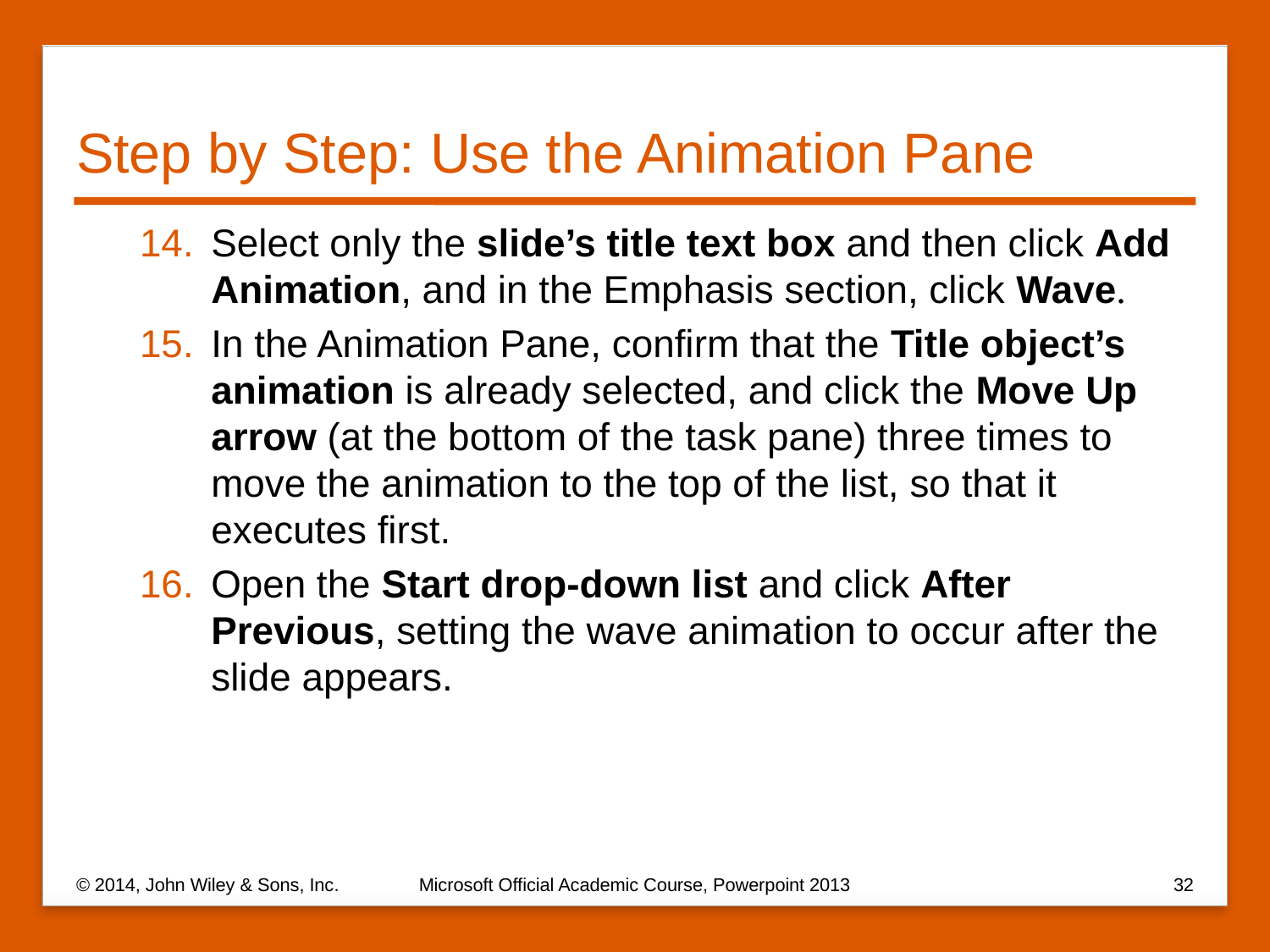

# Step by Step: Use the Animation Pane
Select only the slide’s title text box and then click Add Animation, and in the Emphasis section, click Wave.
In the Animation Pane, confirm that the Title object’s animation is already selected, and click the Move Up arrow (at the bottom of the task pane) three times to move the animation to the top of the list, so that it executes first.
Open the Start drop-down list and click After Previous, setting the wave animation to occur after the slide appears.
© 2014, John Wiley & Sons, Inc.
Microsoft Official Academic Course, Powerpoint 2013
32